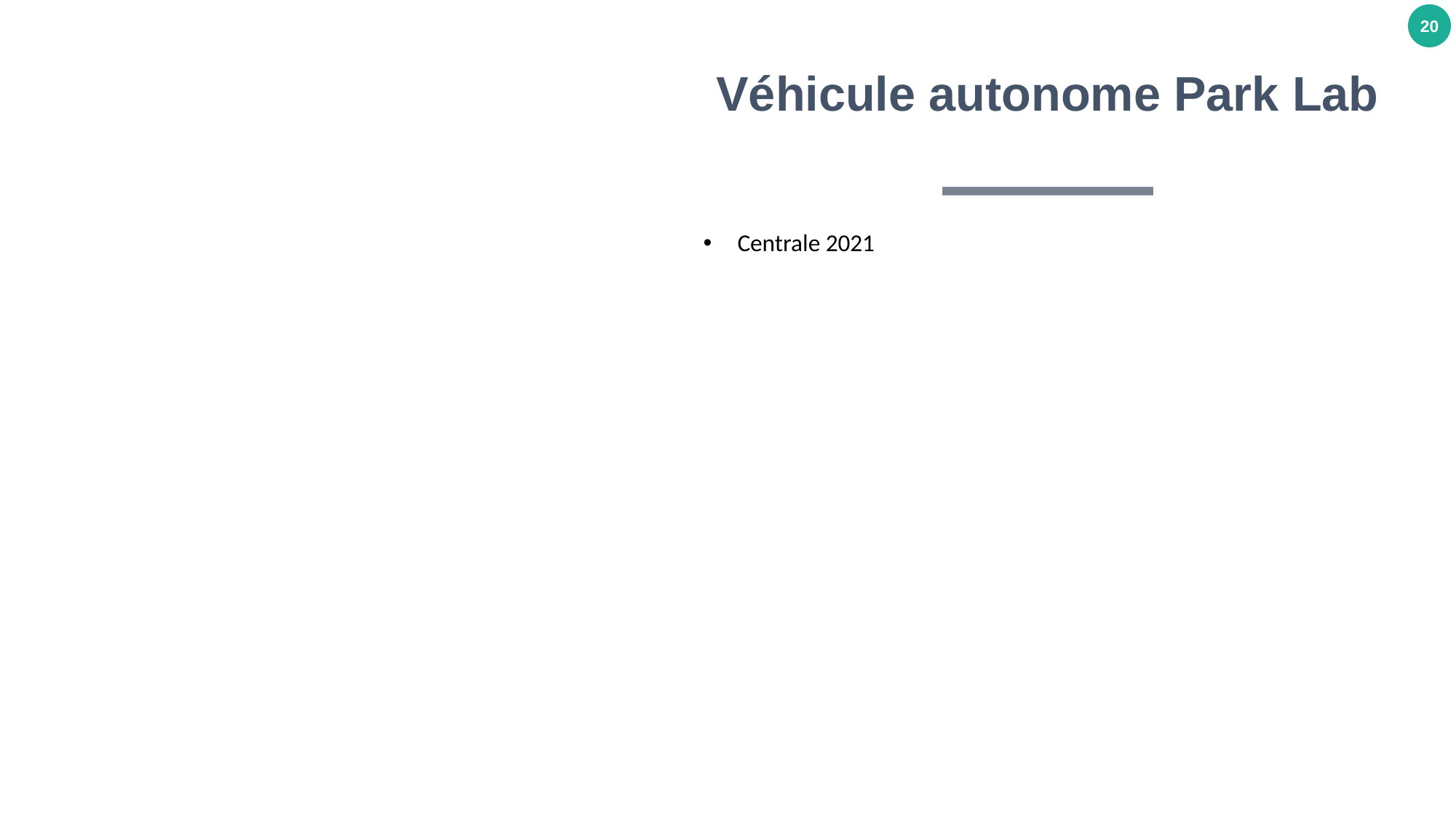

# Véhicule autonome Park Lab
Centrale 2021